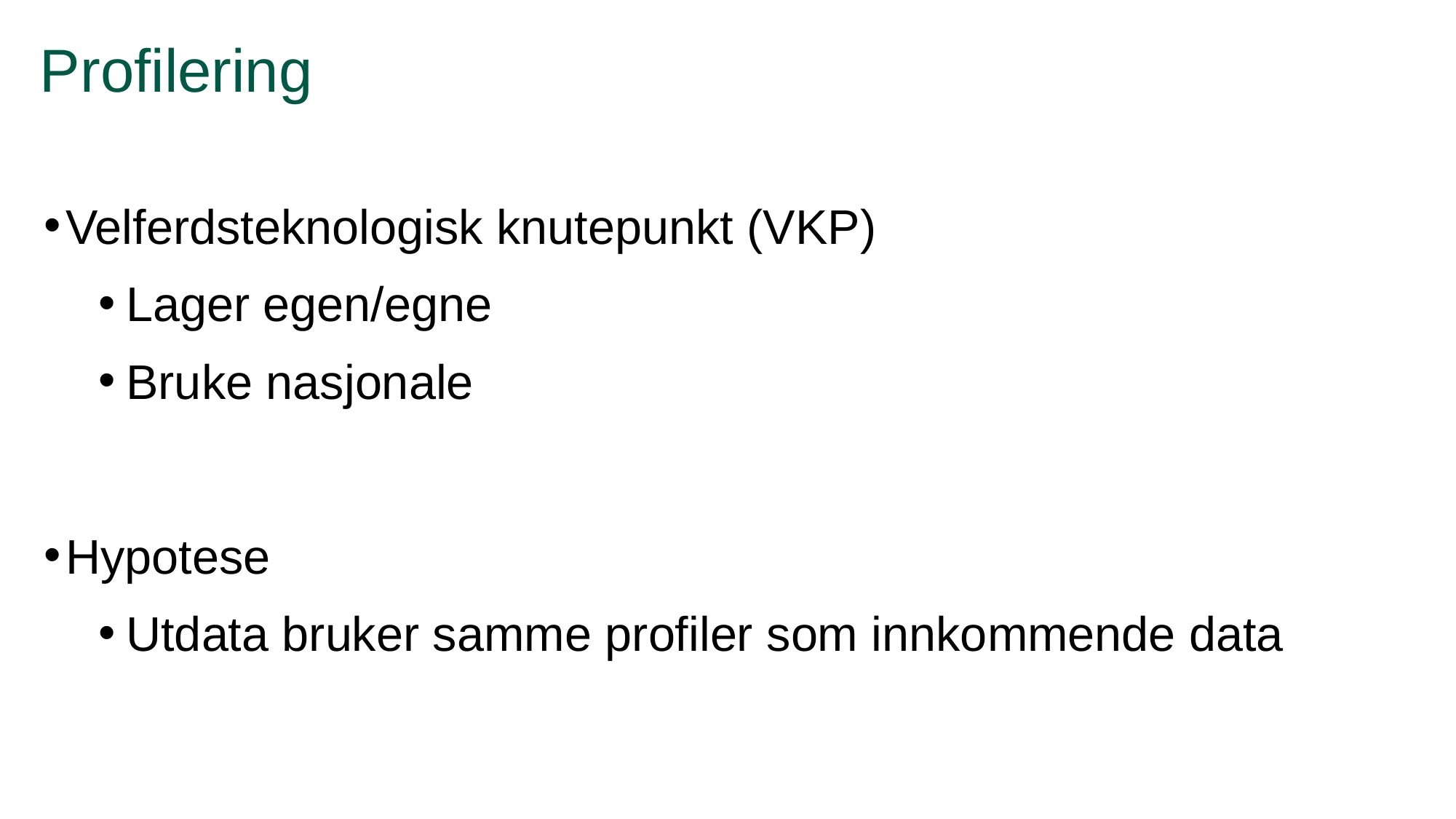

# Profilering
Velferdsteknologisk knutepunkt (VKP)
Lager egen/egne
Bruke nasjonale

Hypotese
Utdata bruker samme profiler som innkommende data